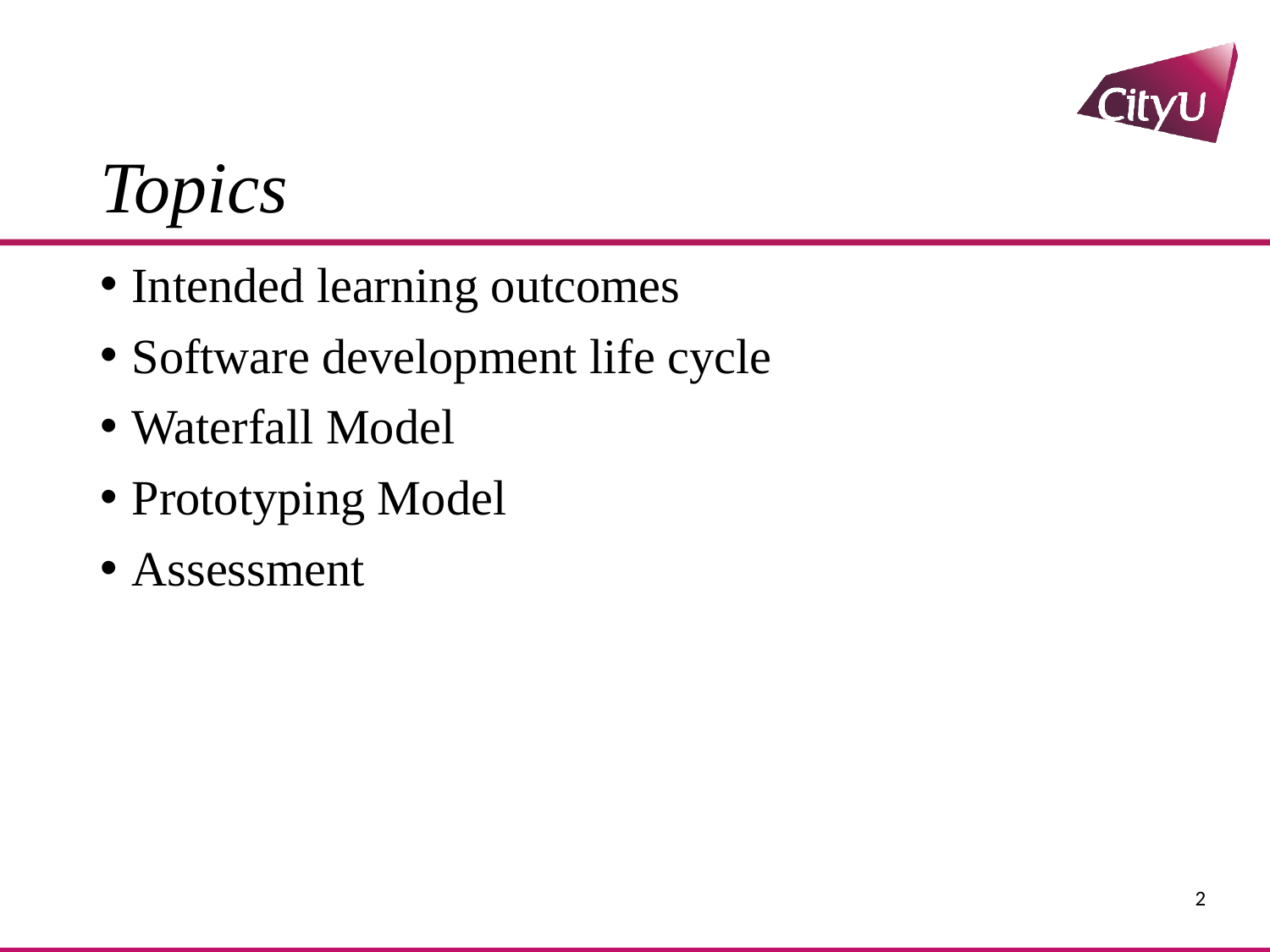

# Topics
Intended learning outcomes
Software development life cycle
Waterfall Model
Prototyping Model
Assessment

2